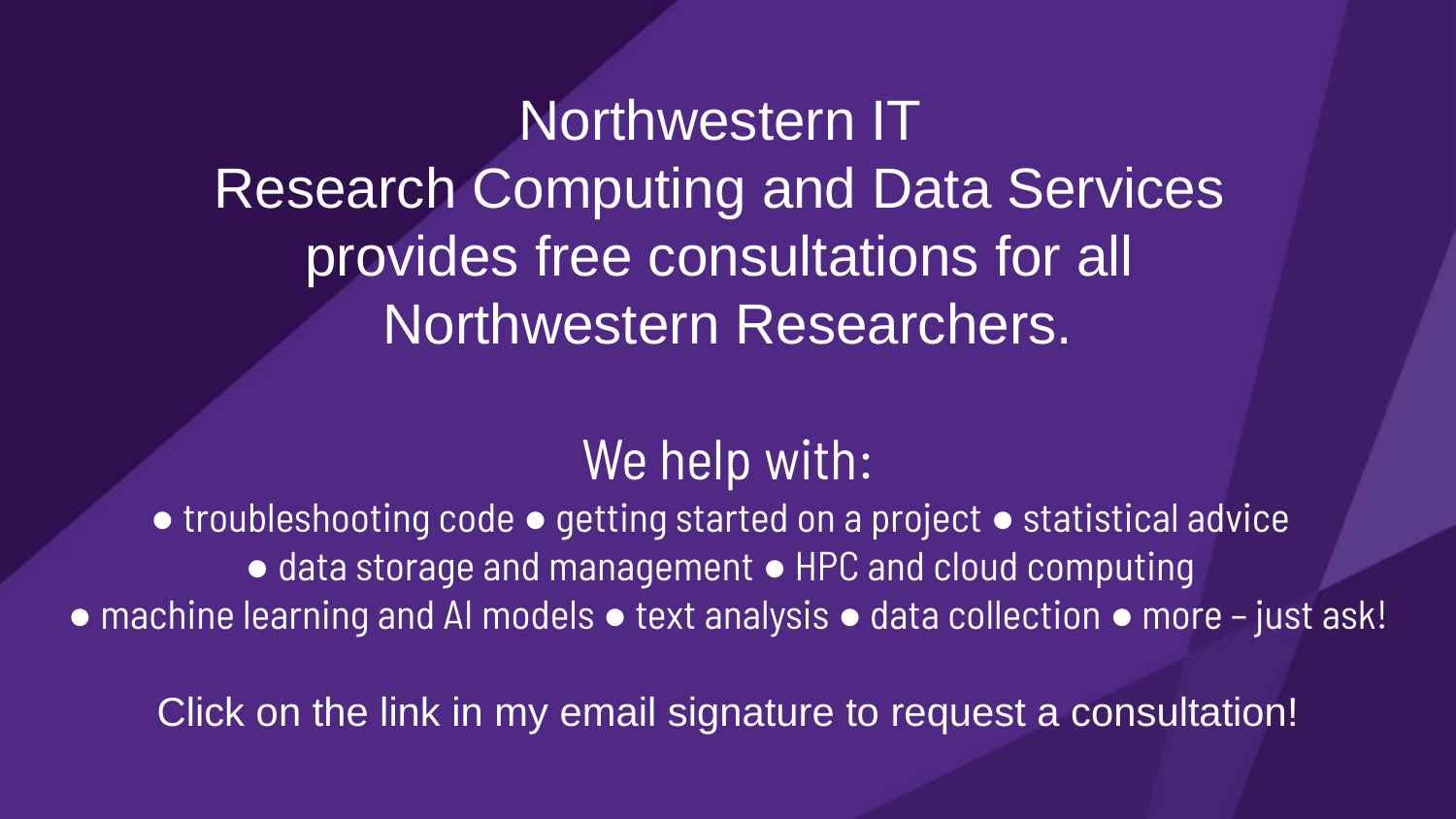

# Northwestern IT Research Computing and Data Services provides free consultations for all Northwestern Researchers. We help with: ● troubleshooting code ● getting started on a project ● statistical advice ● data storage and management ● HPC and cloud computing ● machine learning and AI models ● text analysis ● data collection ● more – just ask! Click on the link in my email signature to request a consultation!